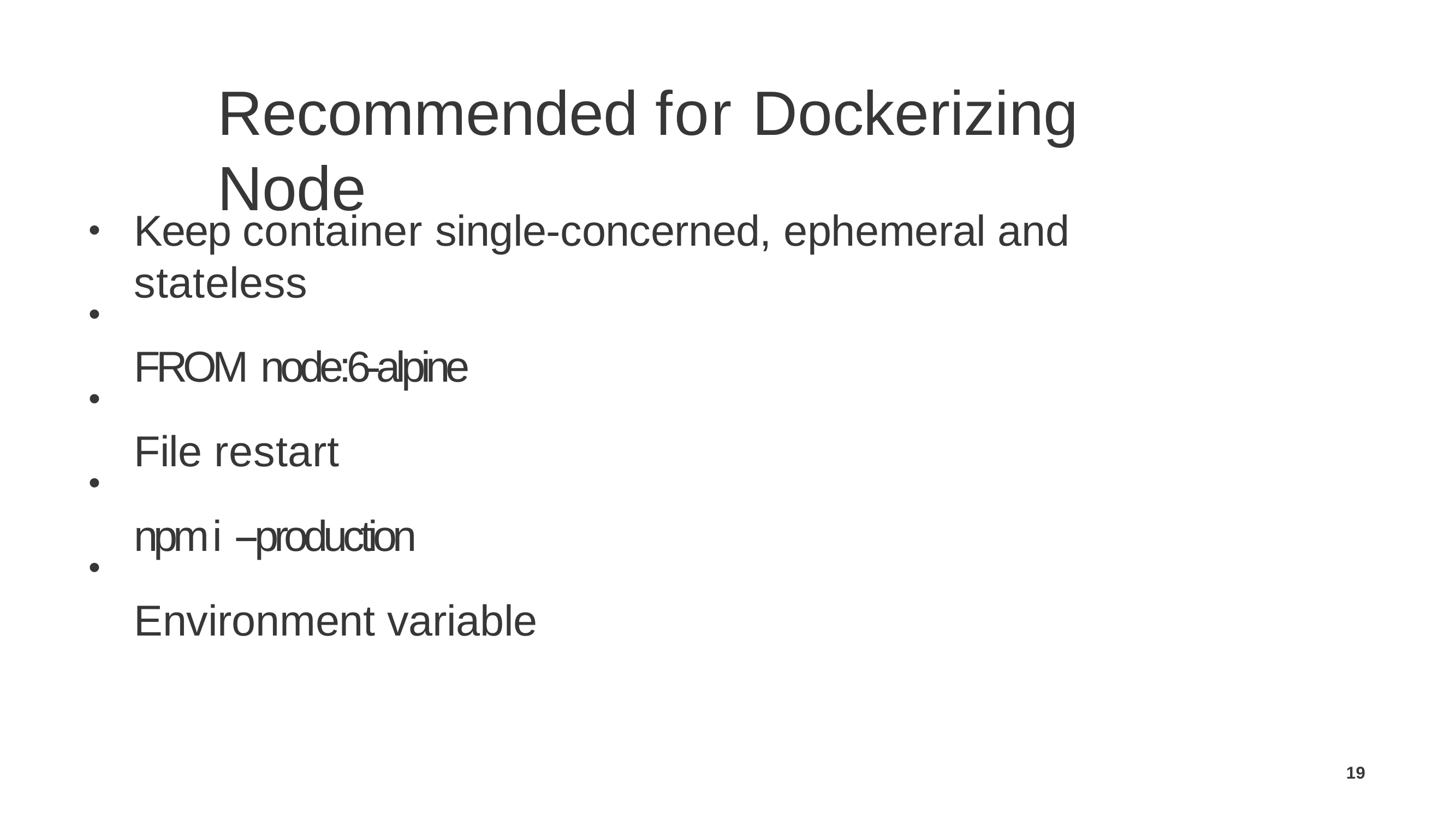

# Recommended for Dockerizing Node
Keep container single-concerned, ephemeral and stateless
FROM node:6-alpine
File restart
npm i --production
Environment variable
•
•
•
•
•
19